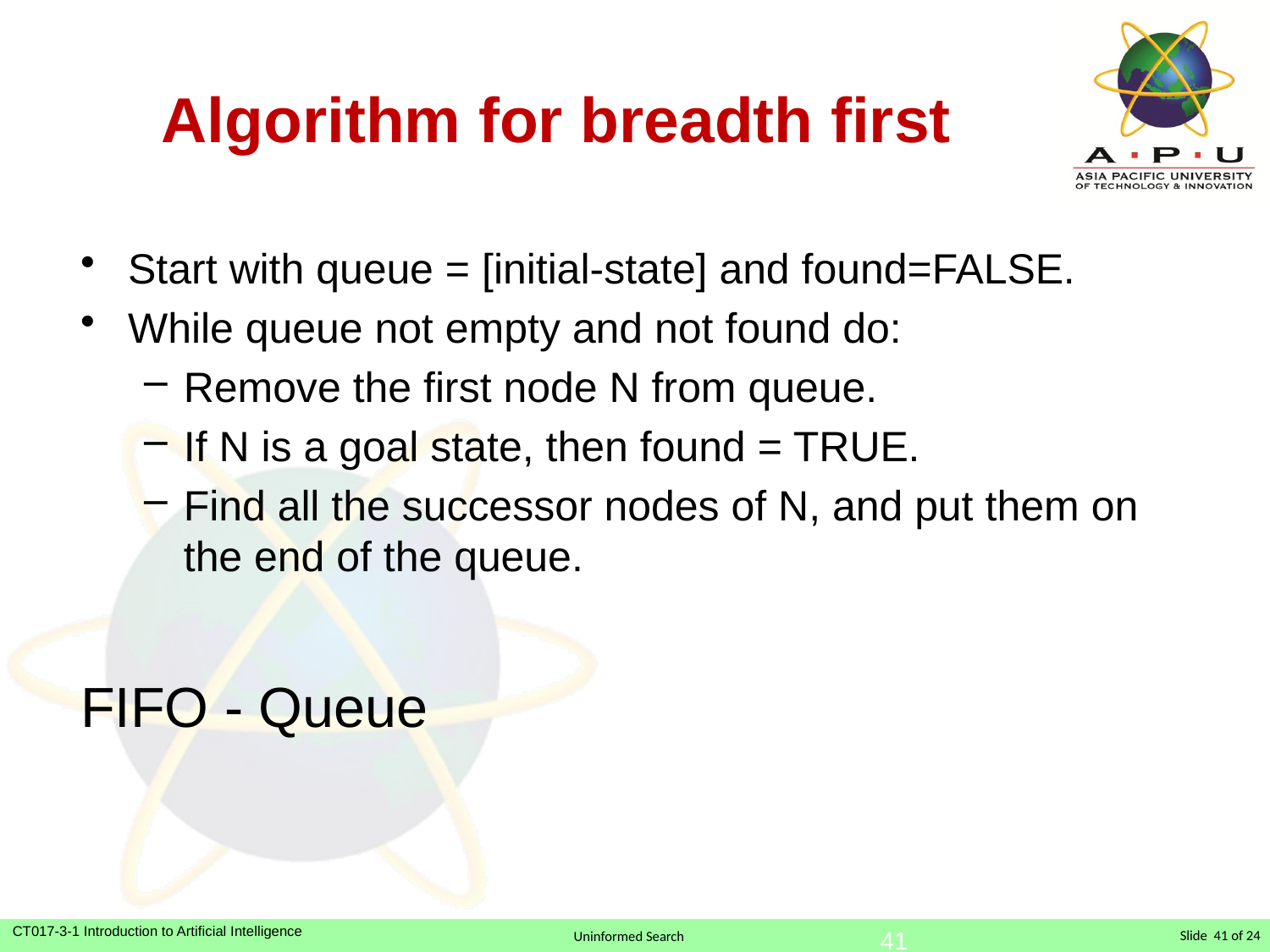

# Algorithm for breadth first
Start with queue = [initial-state] and found=FALSE.
While queue not empty and not found do:
Remove the first node N from queue.
If N is a goal state, then found = TRUE.
Find all the successor nodes of N, and put them on the end of the queue.

FIFO - Queue
41